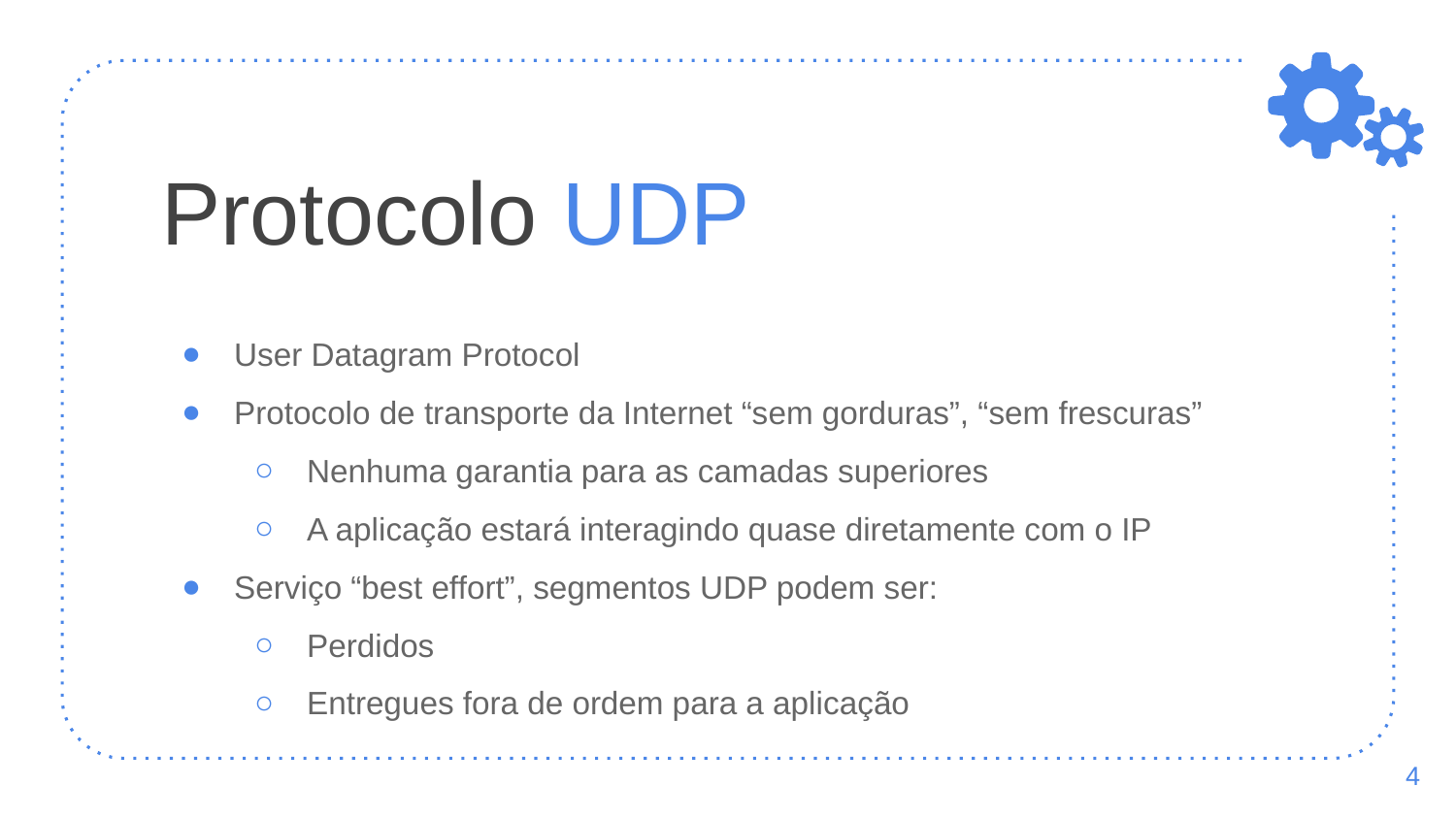

# Protocolo UDP
User Datagram Protocol
Protocolo de transporte da Internet “sem gorduras”, “sem frescuras”
Nenhuma garantia para as camadas superiores
A aplicação estará interagindo quase diretamente com o IP
Serviço “best effort”, segmentos UDP podem ser:
Perdidos
Entregues fora de ordem para a aplicação

4